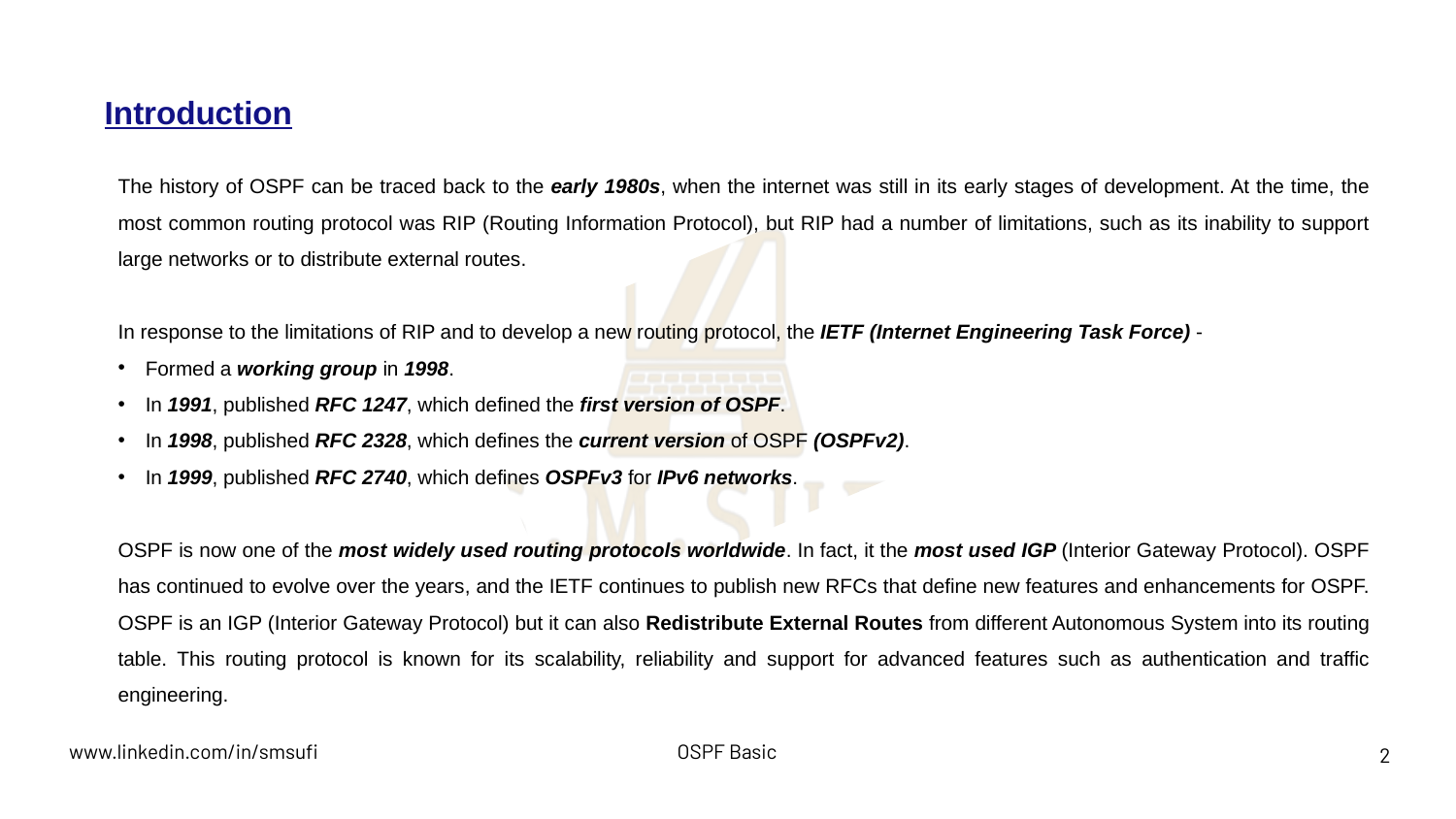

Introduction
The history of OSPF can be traced back to the early 1980s, when the internet was still in its early stages of development. At the time, the most common routing protocol was RIP (Routing Information Protocol), but RIP had a number of limitations, such as its inability to support large networks or to distribute external routes.
In response to the limitations of RIP and to develop a new routing protocol, the IETF (Internet Engineering Task Force) -
Formed a working group in 1998.
In 1991, published RFC 1247, which defined the first version of OSPF.
In 1998, published RFC 2328, which defines the current version of OSPF (OSPFv2).
In 1999, published RFC 2740, which defines OSPFv3 for IPv6 networks.

OSPF is now one of the most widely used routing protocols worldwide. In fact, it the most used IGP (Interior Gateway Protocol). OSPF has continued to evolve over the years, and the IETF continues to publish new RFCs that define new features and enhancements for OSPF. OSPF is an IGP (Interior Gateway Protocol) but it can also Redistribute External Routes from different Autonomous System into its routing table. This routing protocol is known for its scalability, reliability and support for advanced features such as authentication and traffic engineering.
2